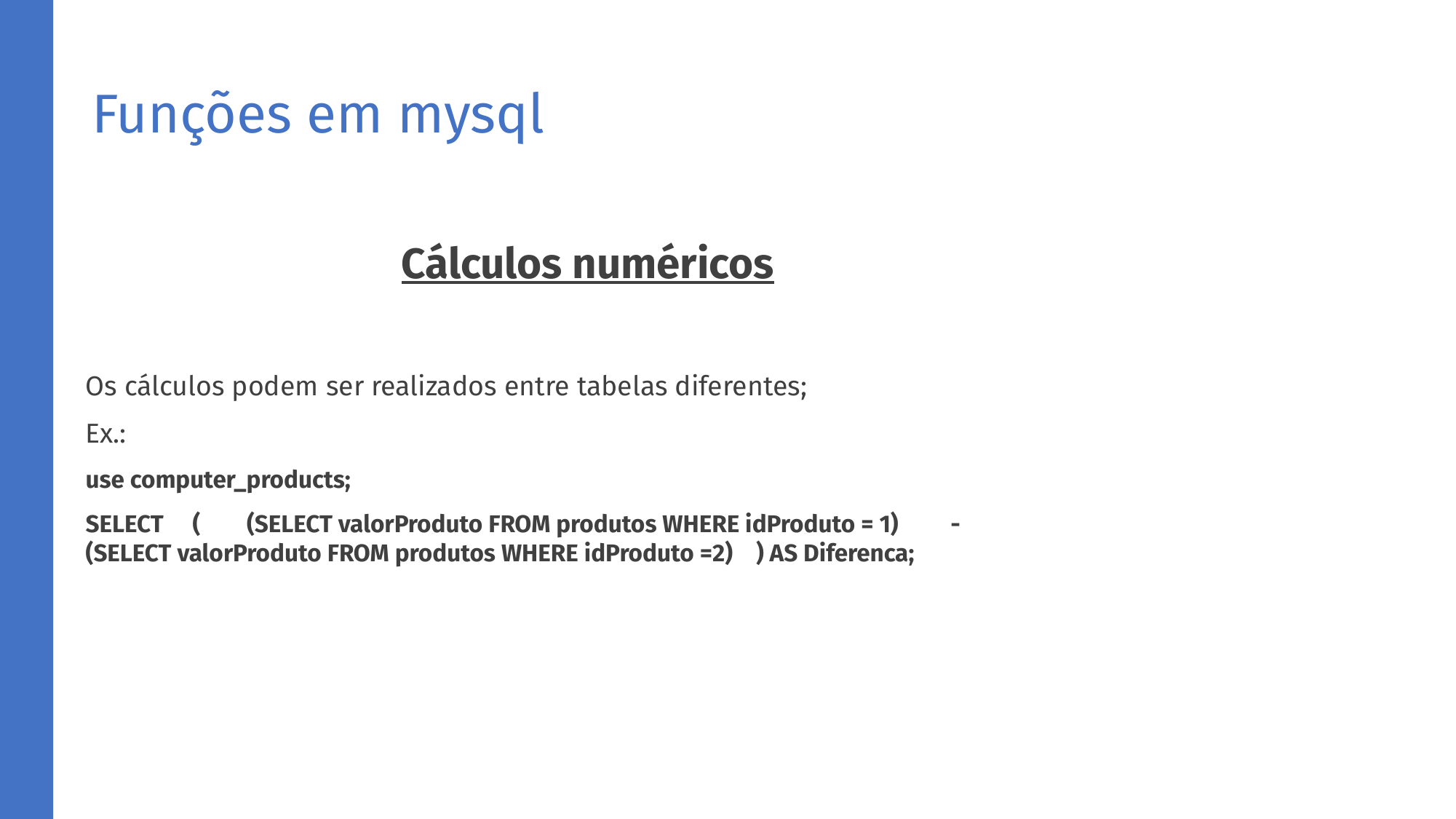

# Funções em mysql
Cálculos numéricos

Os cálculos podem ser realizados entre tabelas diferentes;
Ex.:
use computer_products;
SELECT     (        (SELECT valorProduto FROM produtos WHERE idProduto = 1)         -         (SELECT valorProduto FROM produtos WHERE idProduto =2)    ) AS Diferenca;